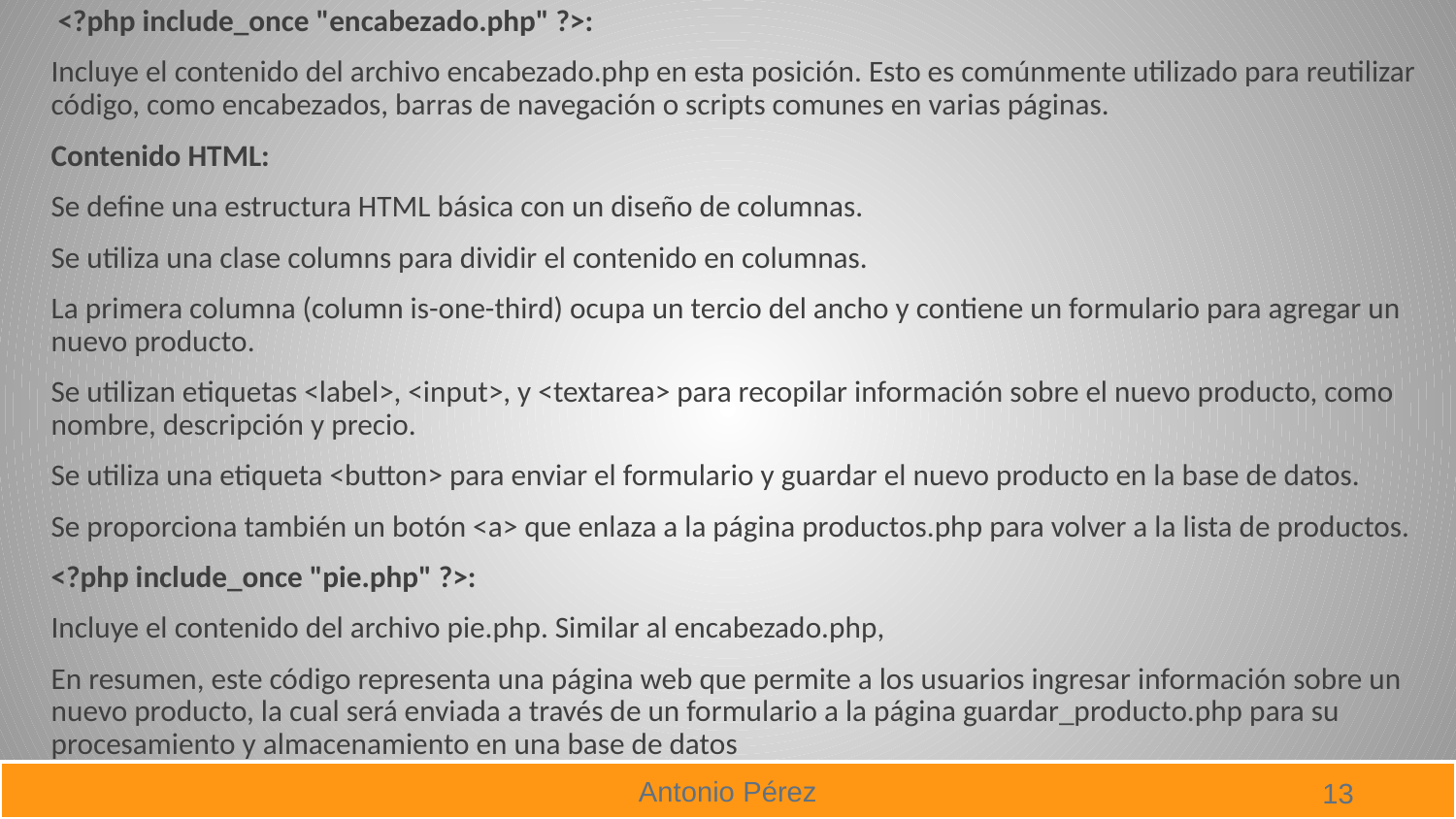

<?php include_once "encabezado.php" ?>:
Incluye el contenido del archivo encabezado.php en esta posición. Esto es comúnmente utilizado para reutilizar código, como encabezados, barras de navegación o scripts comunes en varias páginas.
Contenido HTML:
Se define una estructura HTML básica con un diseño de columnas.
Se utiliza una clase columns para dividir el contenido en columnas.
La primera columna (column is-one-third) ocupa un tercio del ancho y contiene un formulario para agregar un nuevo producto.
Se utilizan etiquetas <label>, <input>, y <textarea> para recopilar información sobre el nuevo producto, como nombre, descripción y precio.
Se utiliza una etiqueta <button> para enviar el formulario y guardar el nuevo producto en la base de datos.
Se proporciona también un botón <a> que enlaza a la página productos.php para volver a la lista de productos.
<?php include_once "pie.php" ?>:
Incluye el contenido del archivo pie.php. Similar al encabezado.php,
En resumen, este código representa una página web que permite a los usuarios ingresar información sobre un nuevo producto, la cual será enviada a través de un formulario a la página guardar_producto.php para su procesamiento y almacenamiento en una base de datos